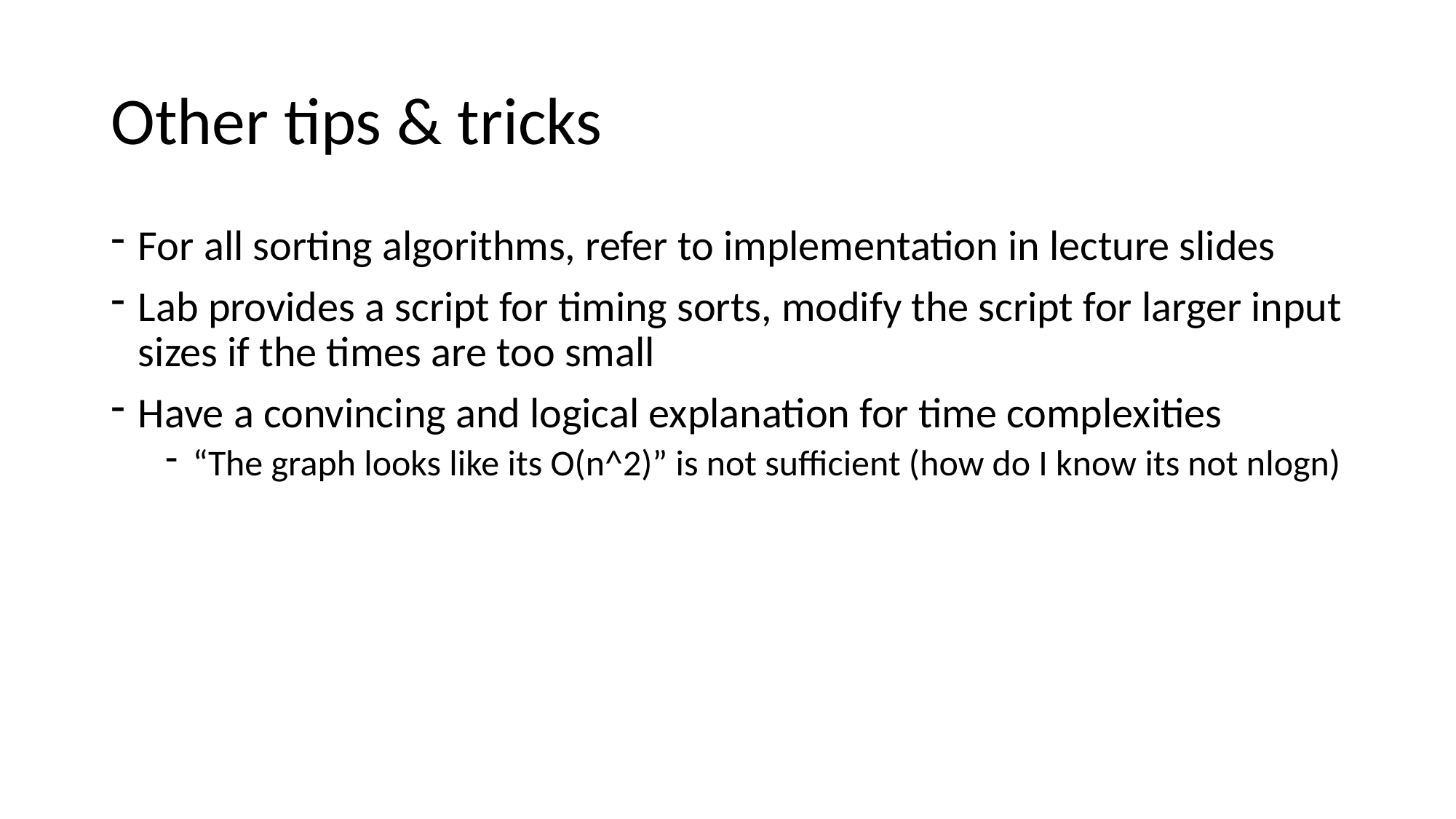

# Other tips & tricks
For all sorting algorithms, refer to implementation in lecture slides
Lab provides a script for timing sorts, modify the script for larger input sizes if the times are too small
Have a convincing and logical explanation for time complexities
“The graph looks like its O(n^2)” is not sufficient (how do I know its not nlogn)